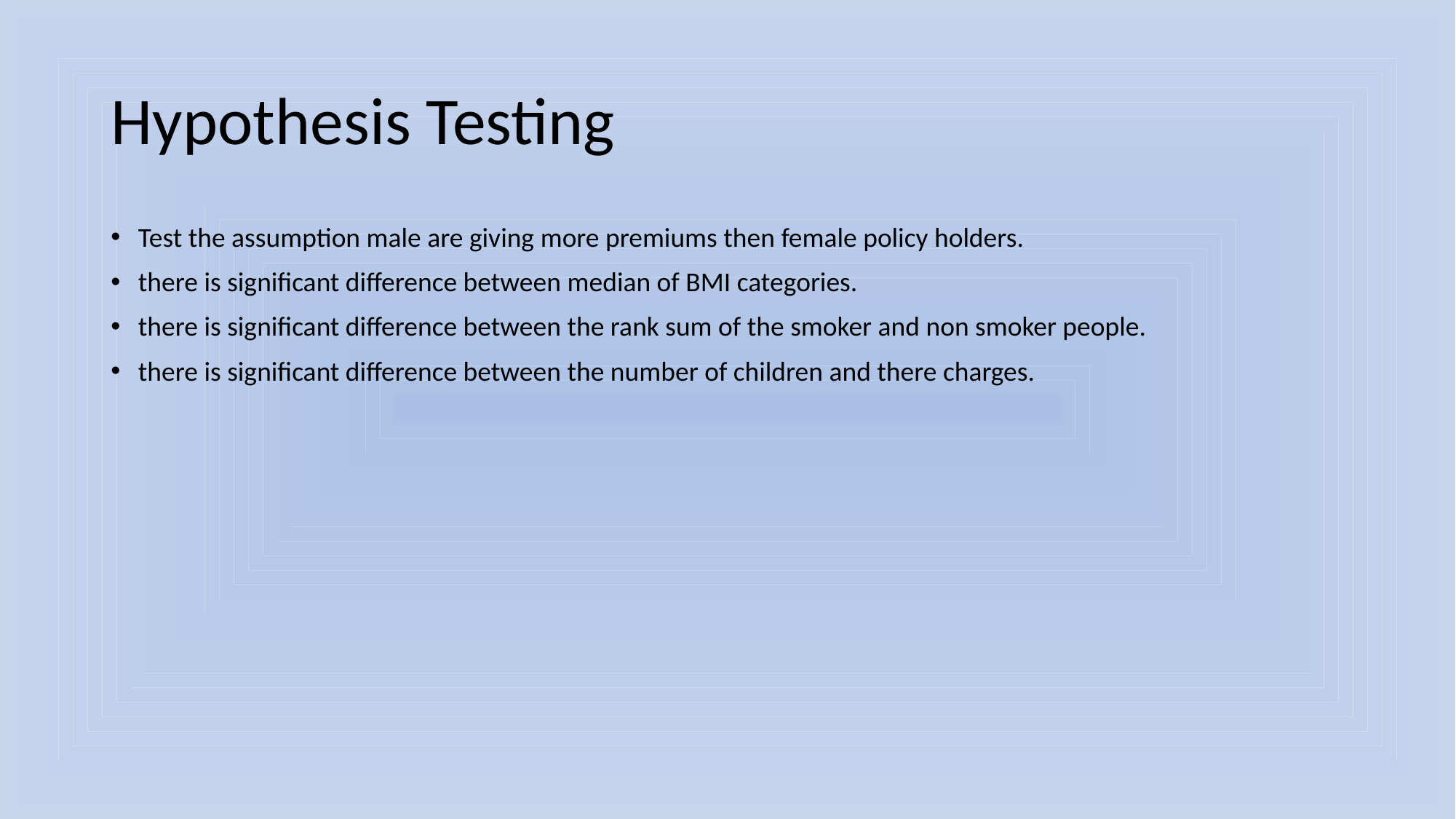

# Hypothesis Testing
Test the assumption male are giving more premiums then female policy holders.
there is significant difference between median of BMI categories.
there is significant difference between the rank sum of the smoker and non smoker people.
there is significant difference between the number of children and there charges.